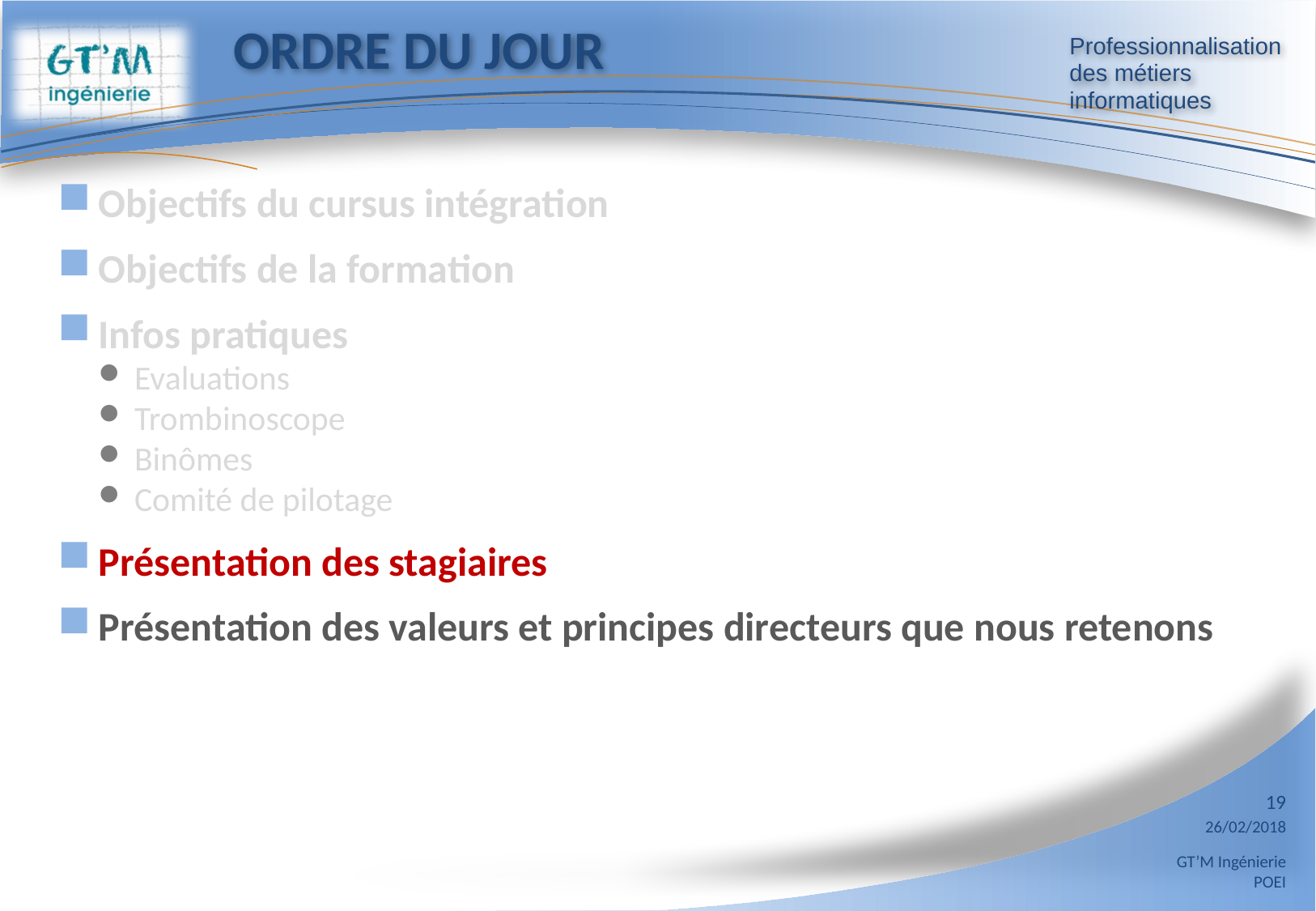

# Ordre du jour
Objectifs du cursus intégration
Objectifs de la formation
Infos pratiques
Evaluations
Trombinoscope
Binômes
Comité de pilotage
Présentation des stagiaires
Présentation des valeurs et principes directeurs que nous retenons